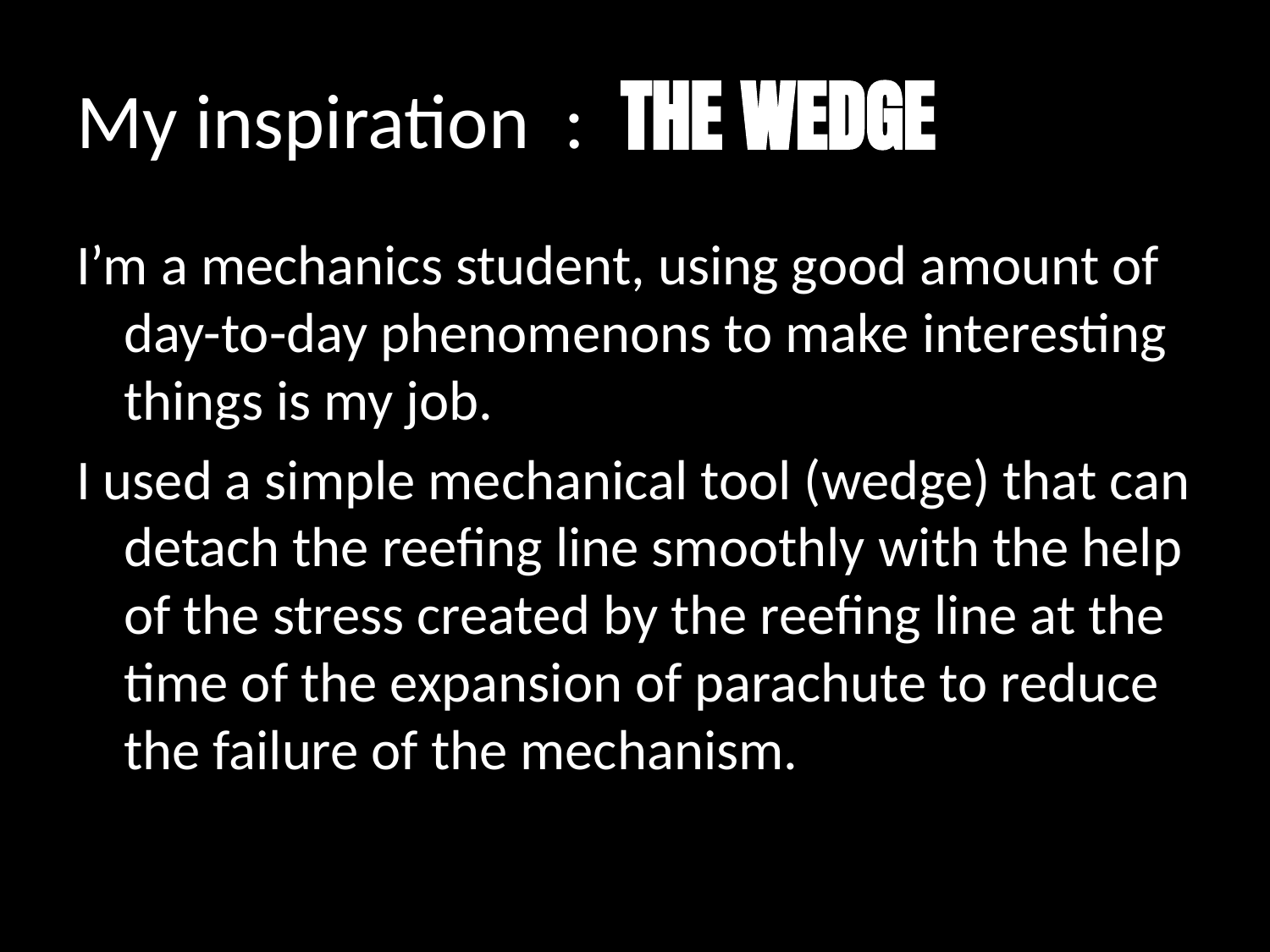

# My inspiration  :  THE WEDGE
I’m a mechanics student, using good amount of day-to-day phenomenons to make interesting things is my job.
I used a simple mechanical tool (wedge) that can detach the reefing line smoothly with the help of the stress created by the reefing line at the time of the expansion of parachute to reduce the failure of the mechanism.